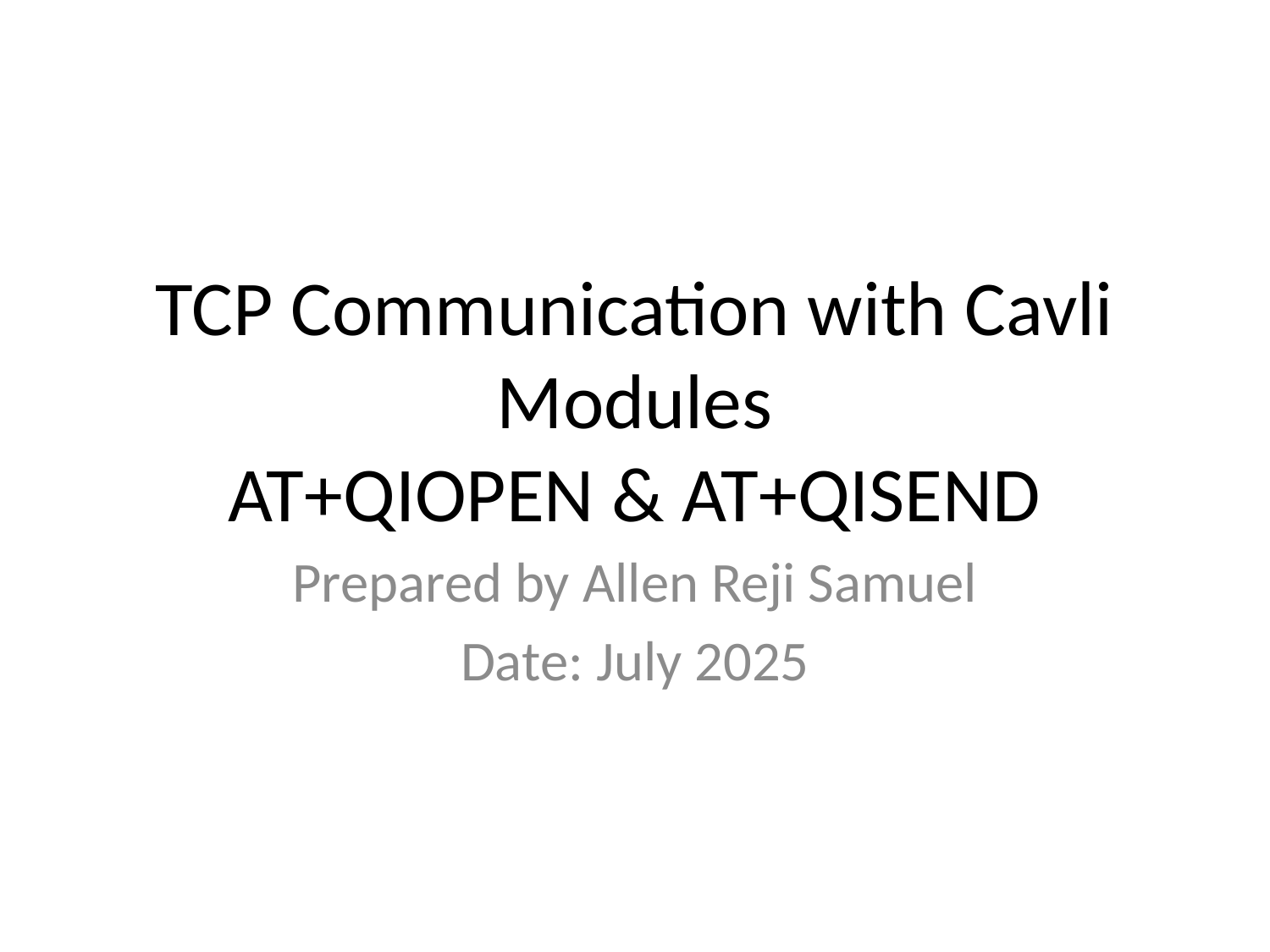

# TCP Communication with Cavli Modules
AT+QIOPEN & AT+QISEND
Prepared by Allen Reji Samuel
Date: July 2025